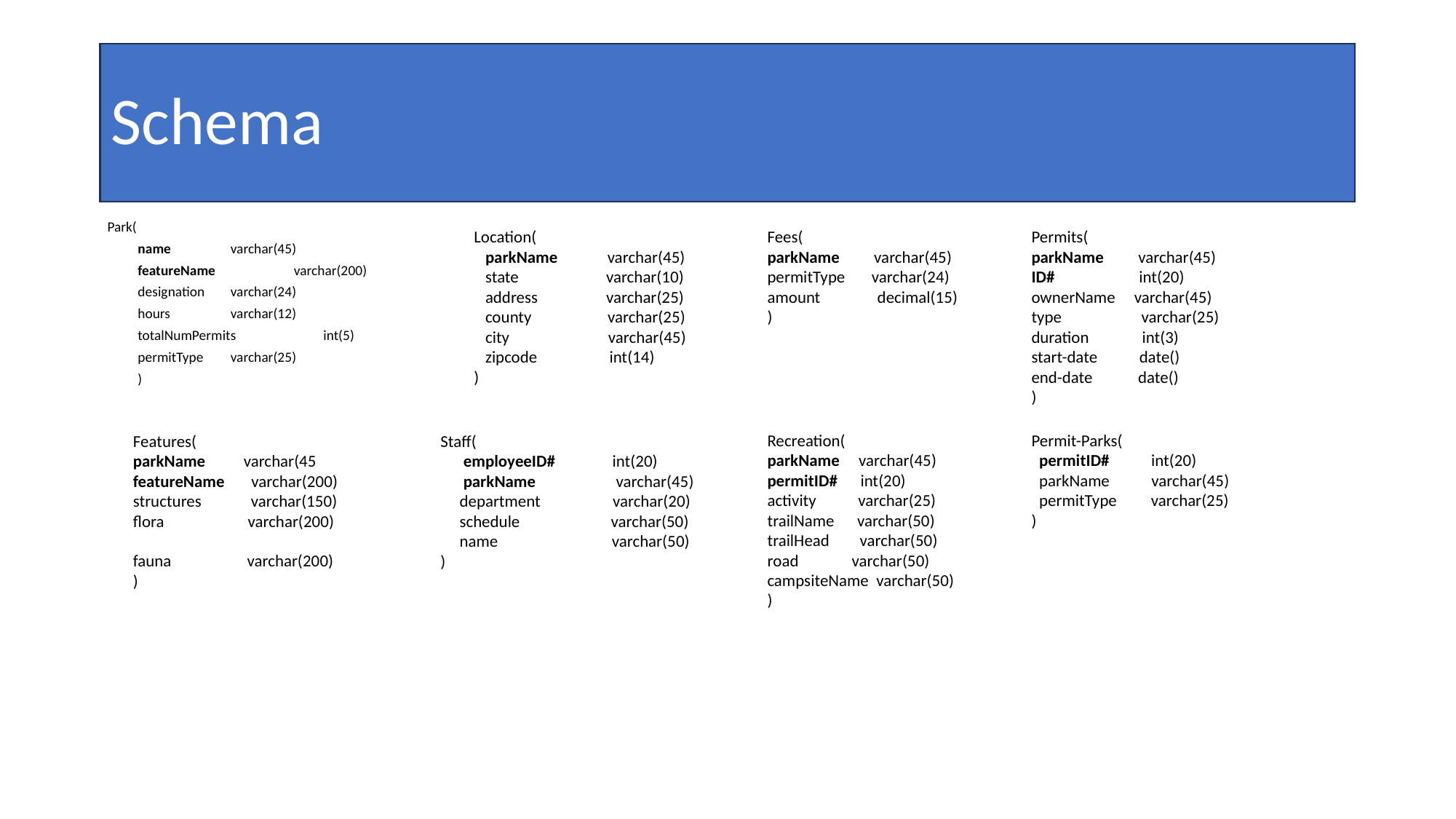

# Schema
      Park(
name		varchar(45)
featureName                        varchar(200)
designation	varchar(24)
hours		varchar(12)
totalNumPermits	int(5)
permitType	varchar(25)
)

Location(
   parkName             varchar(45)
   state                       varchar(10)
   address                  varchar(25)
   county                    varchar(25)
   city                          varchar(45)
   zipcode                   int(14)
)
Fees(
parkName         varchar(45)
permitType       varchar(24)
amount               decimal(15)
)
Permits(
parkName         varchar(45)
ID#                      int(20)
ownerName     varchar(45)
type                     varchar(25)
duration              int(3)
start-date           date()
end-date            date()
)
Recreation(
parkName     varchar(45)
permitID#      int(20)
activity           varchar(25)
trailName      varchar(50)
trailHead        varchar(50)
road              varchar(50)
campsiteName  varchar(50)
)
Permit-Parks(
  permitID#           int(20)
  parkName           varchar(45)
  permitType         varchar(25)
)
Features(
parkName          varchar(45
featureName       varchar(200)
structures             varchar(150)
flora                      varchar(200)
fauna                    varchar(200)
)
Staff(
      employeeID#               int(20)
      parkName                     varchar(45)
     department                   varchar(20)
     schedule                        varchar(50)
     name                              varchar(50)
)